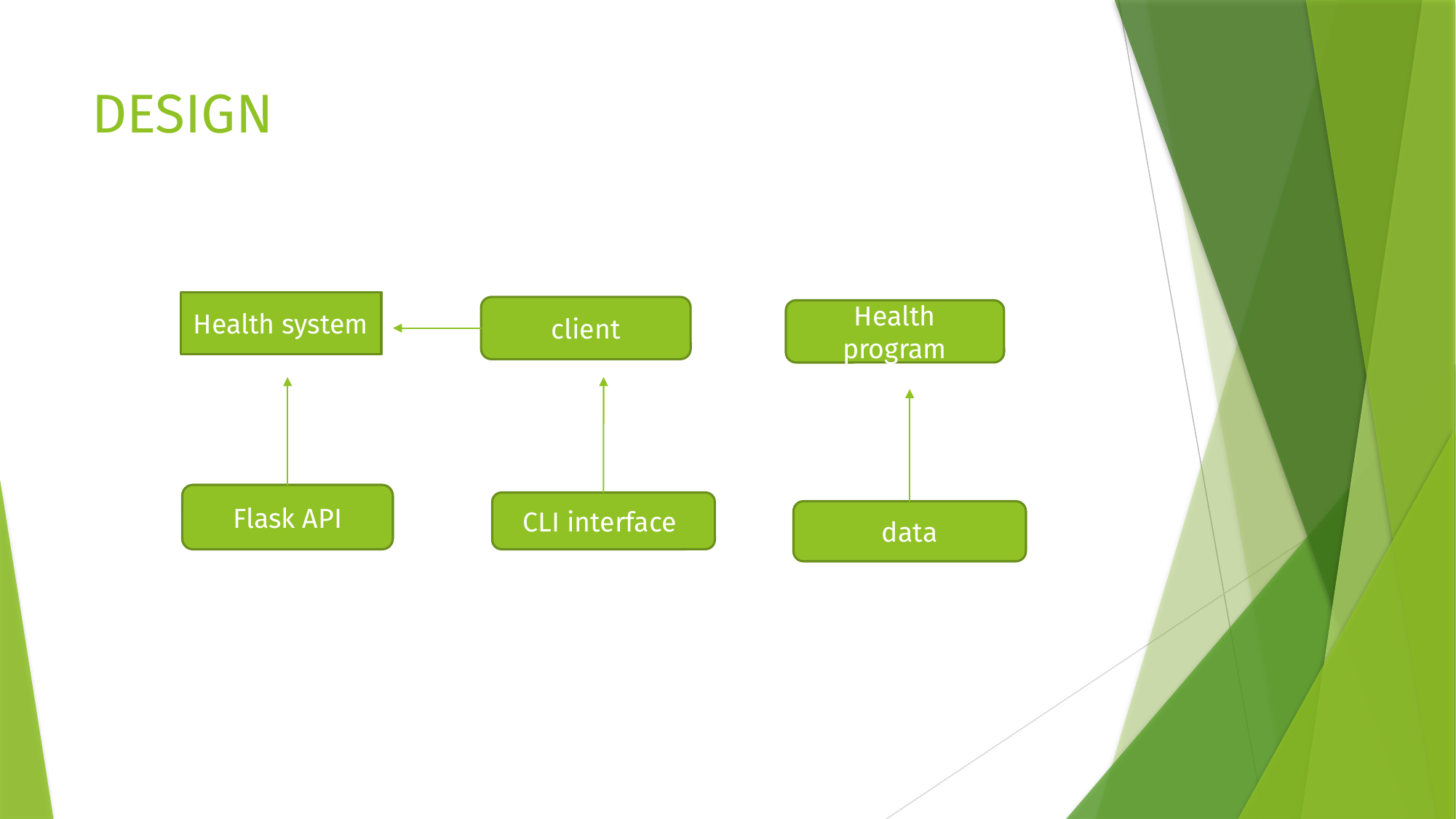

# DESIGN

Health system
client
Health program

Flask API
CLI interface
data